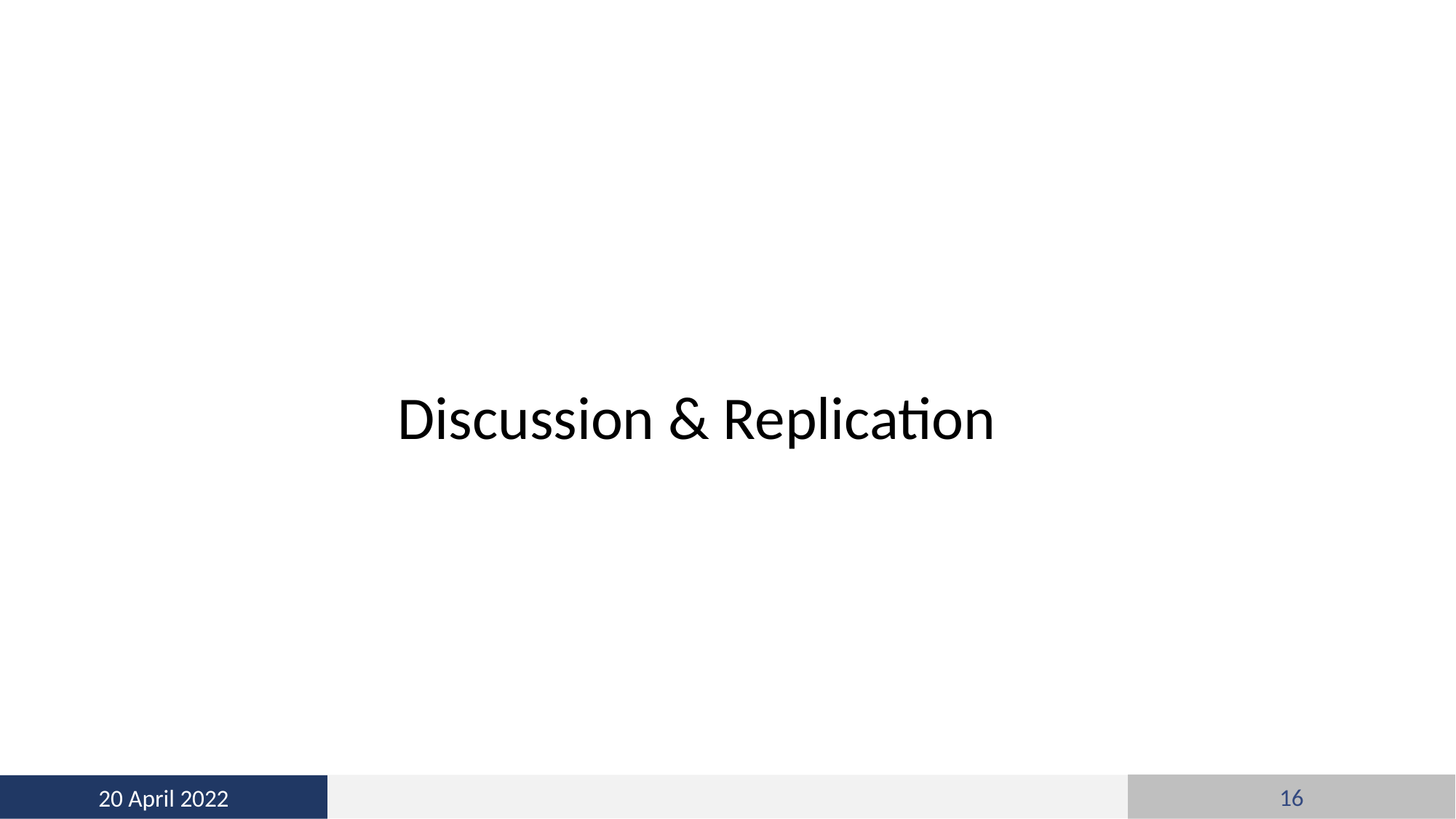

#

Discussion & Replication
16

20 April 2022